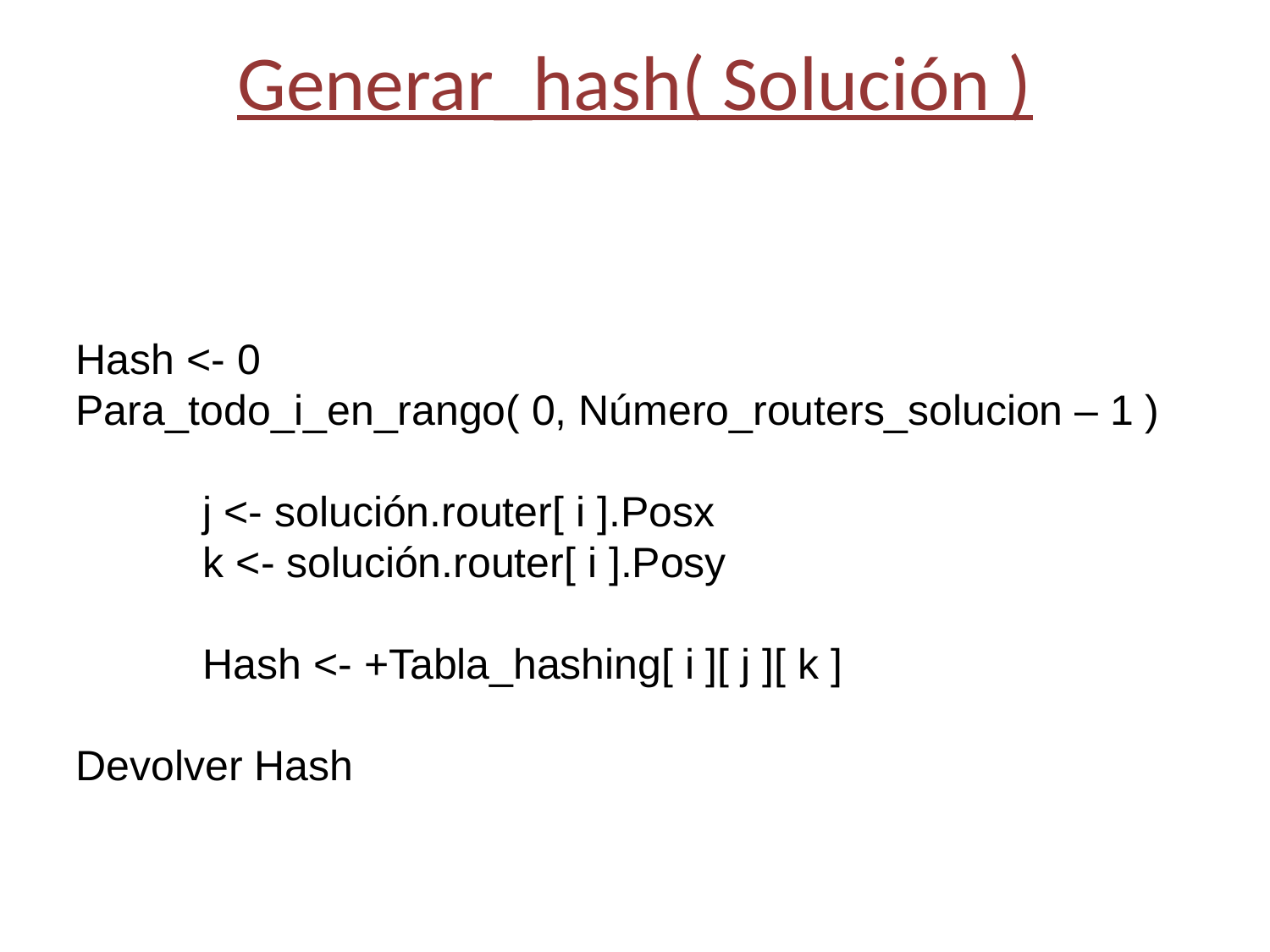

# Generar_hash( Solución )
Hash <- 0
Para_todo_i_en_rango( 0, Número_routers_solucion – 1 )

	j <- solución.router[ i ].Posx
	k <- solución.router[ i ].Posy

	Hash <- +Tabla_hashing[ i ][ j ][ k ]

Devolver Hash